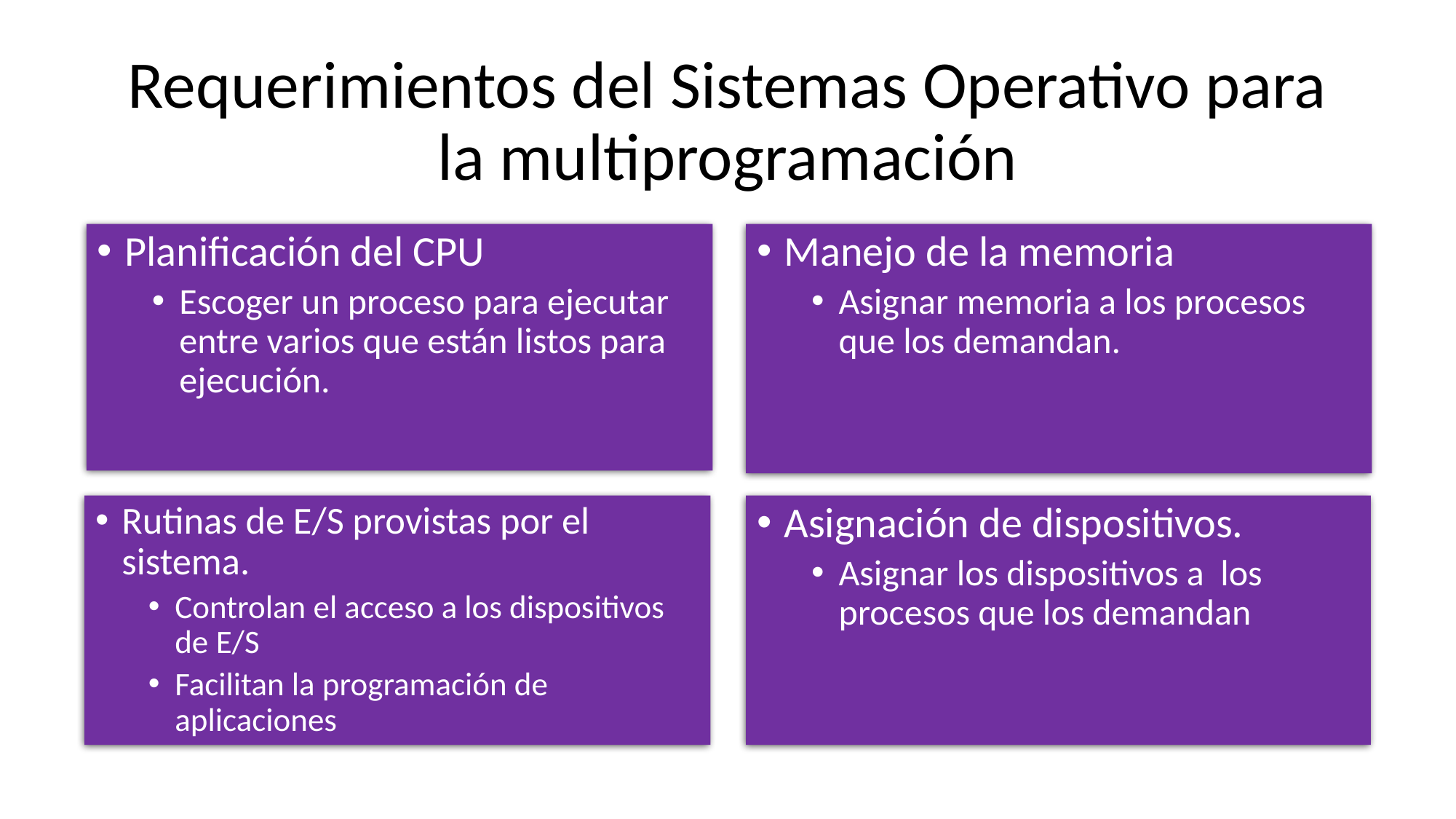

# Requerimientos del Sistemas Operativo para la multiprogramación
Planificación del CPU
Escoger un proceso para ejecutar entre varios que están listos para ejecución.
Manejo de la memoria
Asignar memoria a los procesos que los demandan.
Asignación de dispositivos.
Asignar los dispositivos a  los procesos que los demandan
Rutinas de E/S provistas por el sistema.
Controlan el acceso a los dispositivos de E/S
Facilitan la programación de aplicaciones